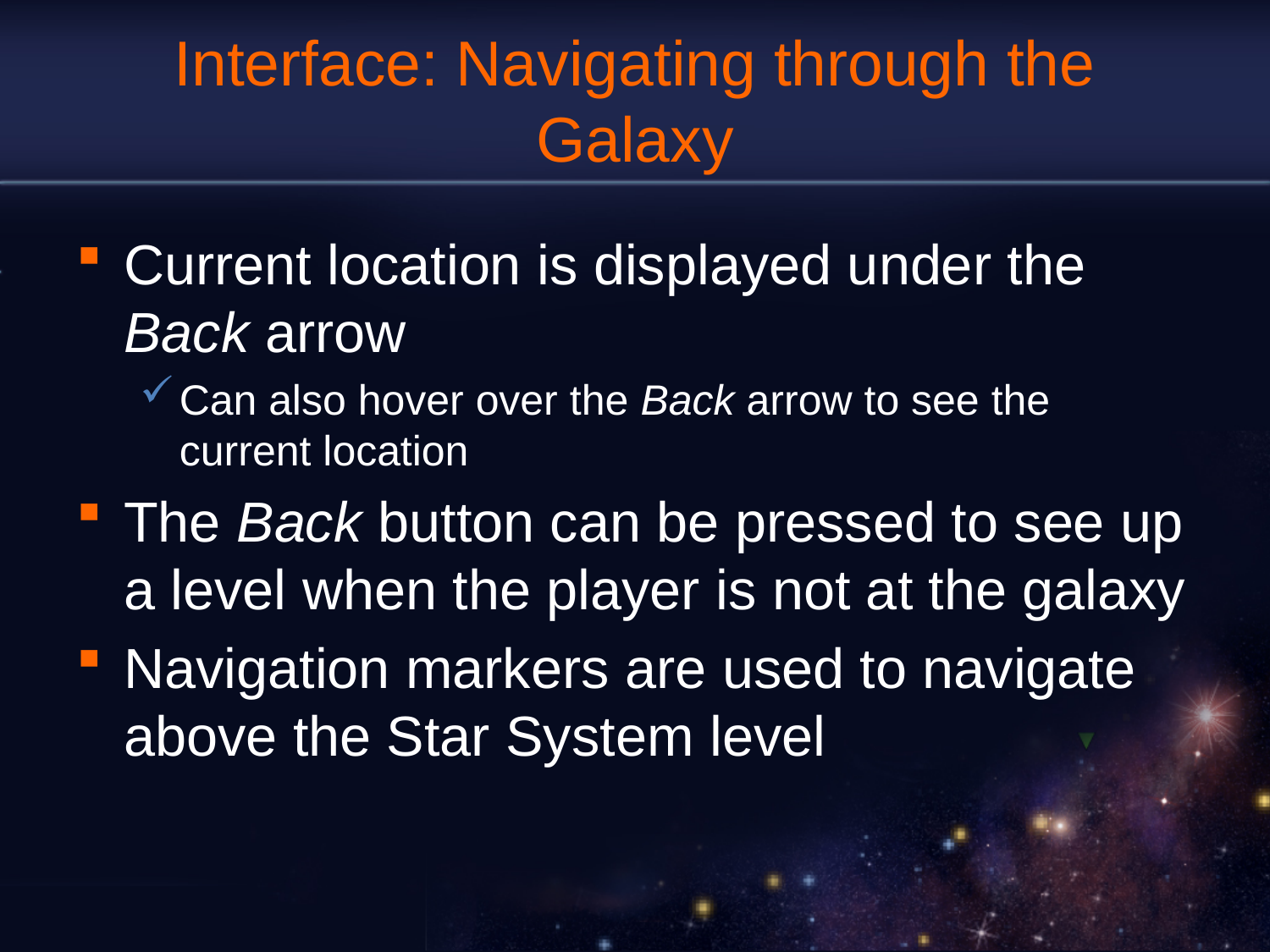

# Interface: Navigating through the Galaxy
Current location is displayed under the Back arrow
Can also hover over the Back arrow to see the current location
The Back button can be pressed to see up a level when the player is not at the galaxy
Navigation markers are used to navigate above the Star System level